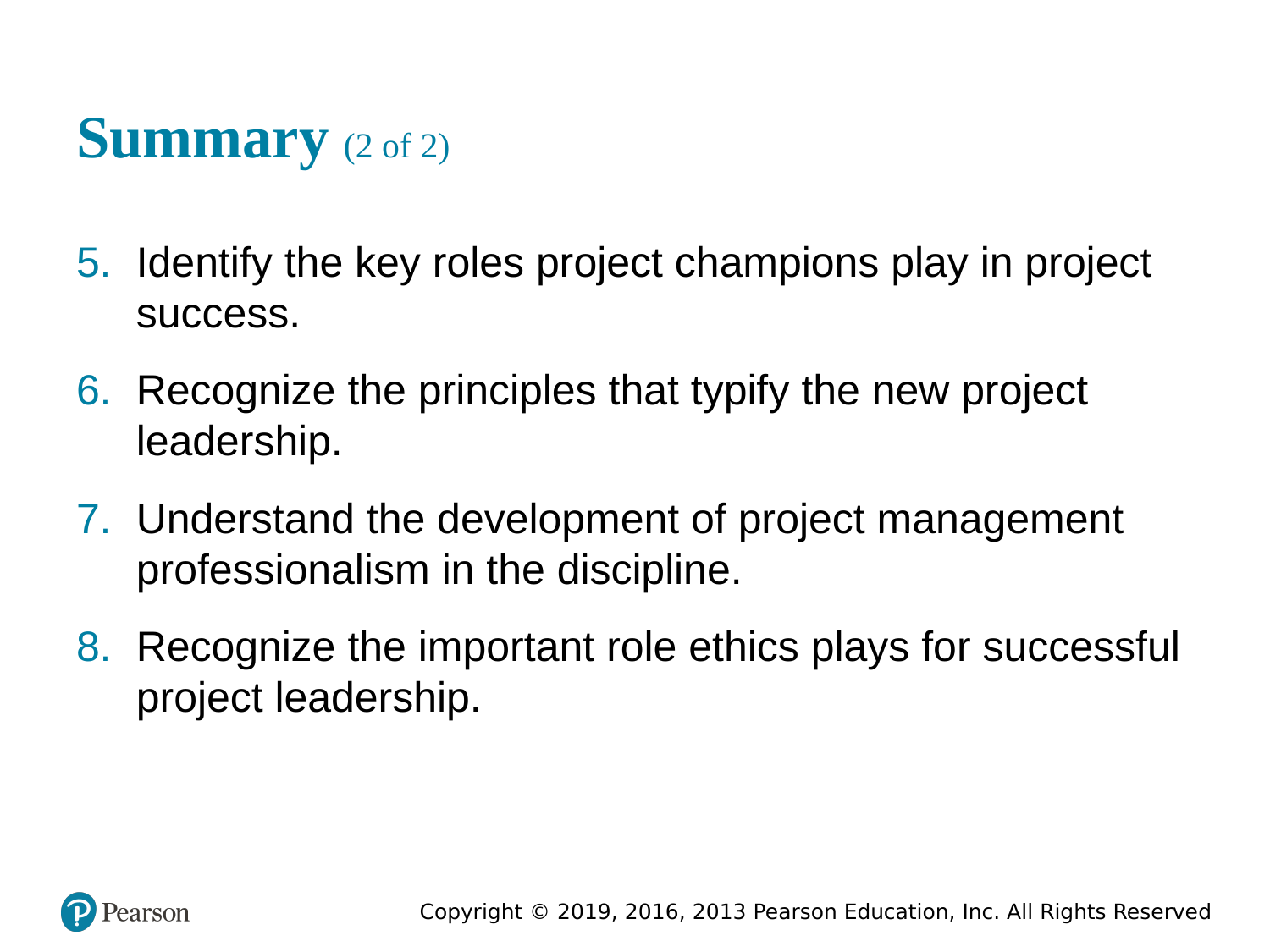

# Summary (2 of 2)
Identify the key roles project champions play in project success.
Recognize the principles that typify the new project leadership.
Understand the development of project management professionalism in the discipline.
Recognize the important role ethics plays for successful project leadership.